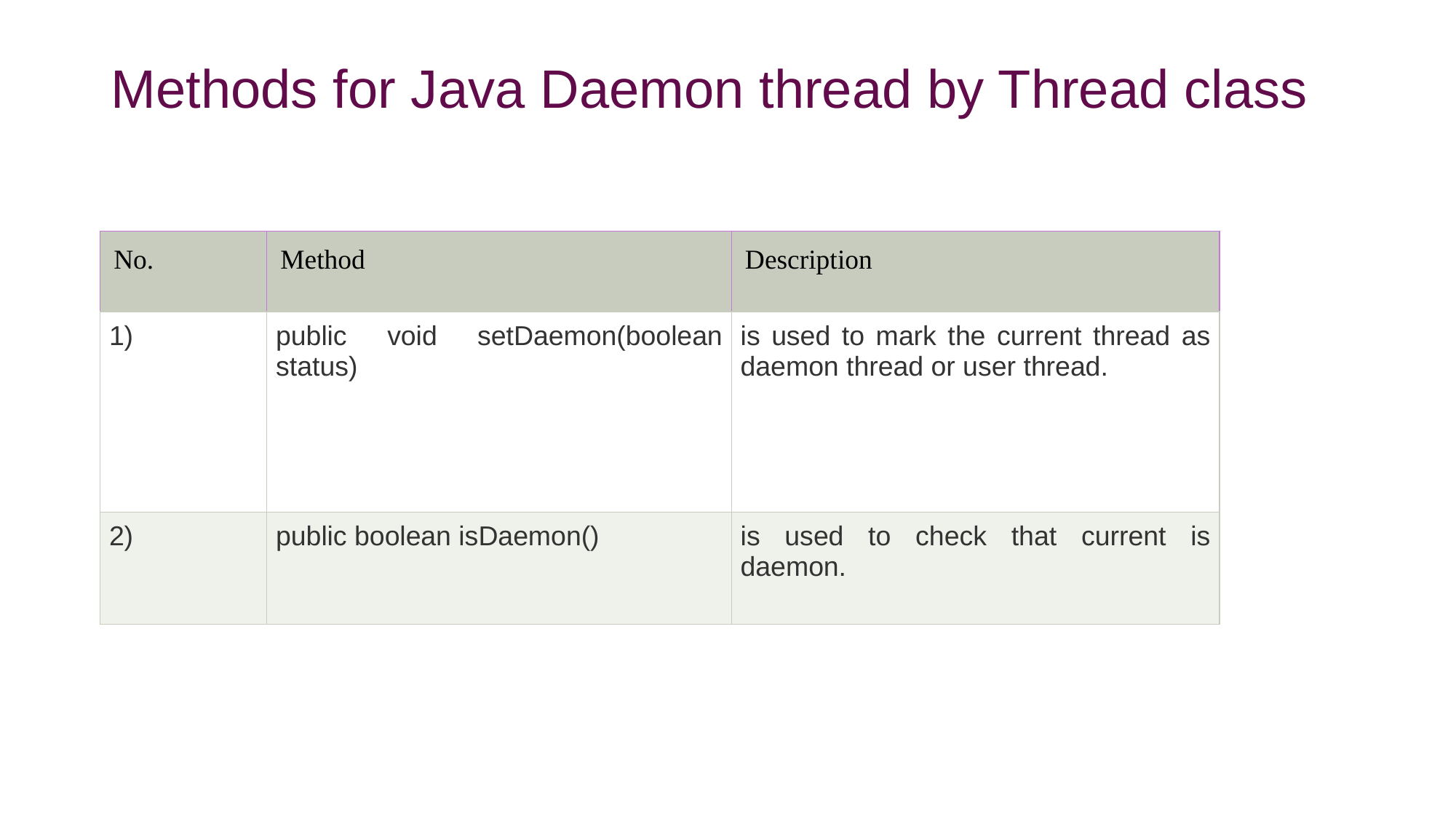

# Methods for Java Daemon thread by Thread class
| No. | Method | Description |
| --- | --- | --- |
| 1) | public void setDaemon(boolean status) | is used to mark the current thread as daemon thread or user thread. |
| 2) | public boolean isDaemon() | is used to check that current is daemon. |